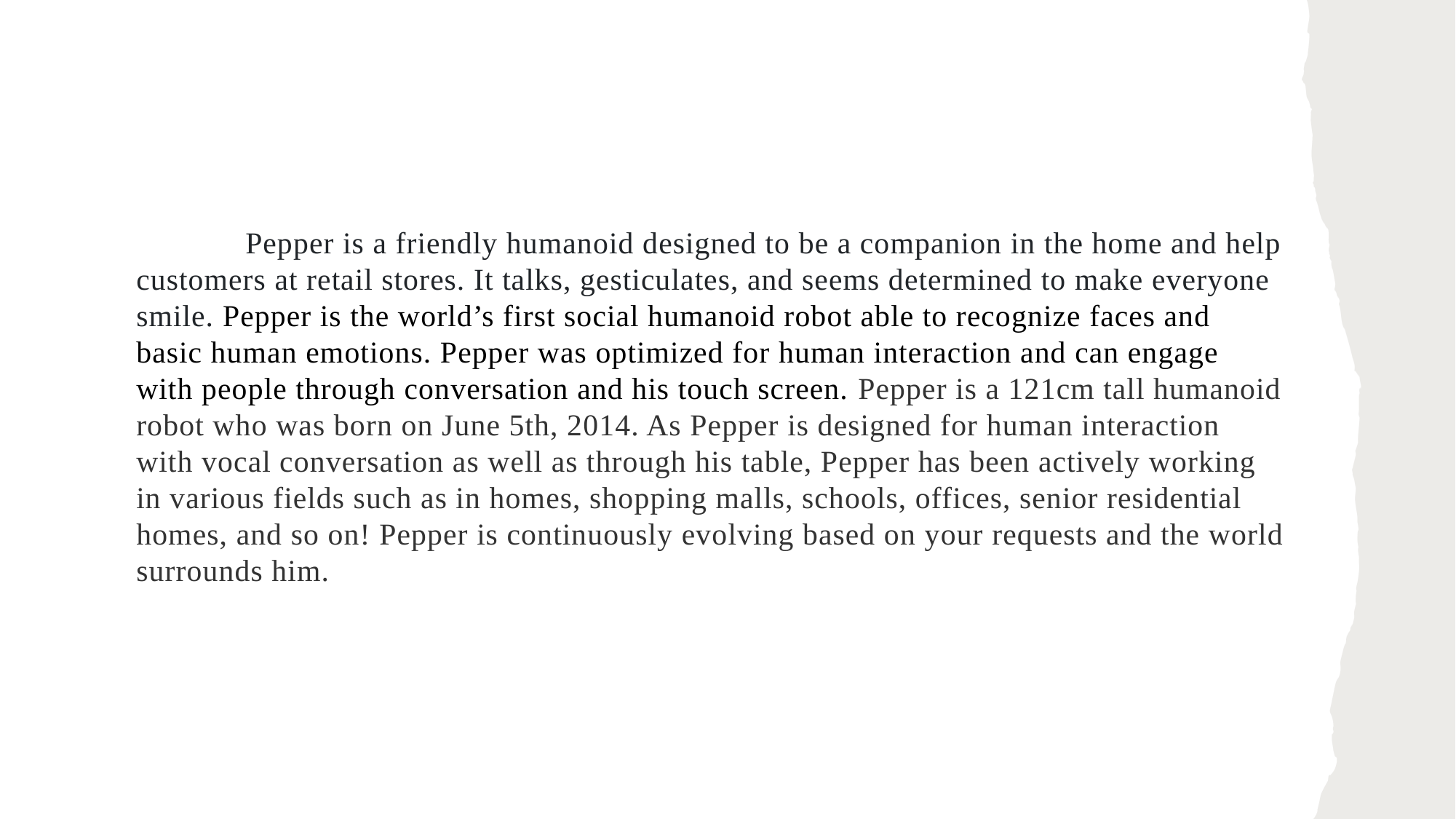

Pepper is a friendly humanoid designed to be a companion in the home and help customers at retail stores. It talks, gesticulates, and seems determined to make everyone smile. Pepper is the world’s first social humanoid robot able to recognize faces and basic human emotions. Pepper was optimized for human interaction and can engage with people through conversation and his touch screen. Pepper is a 121cm tall humanoid robot who was born on June 5th, 2014. As Pepper is designed for human interaction with vocal conversation as well as through his table, Pepper has been actively working in various fields such as in homes, shopping malls, schools, offices, senior residential homes, and so on! Pepper is continuously evolving based on your requests and the world surrounds him.